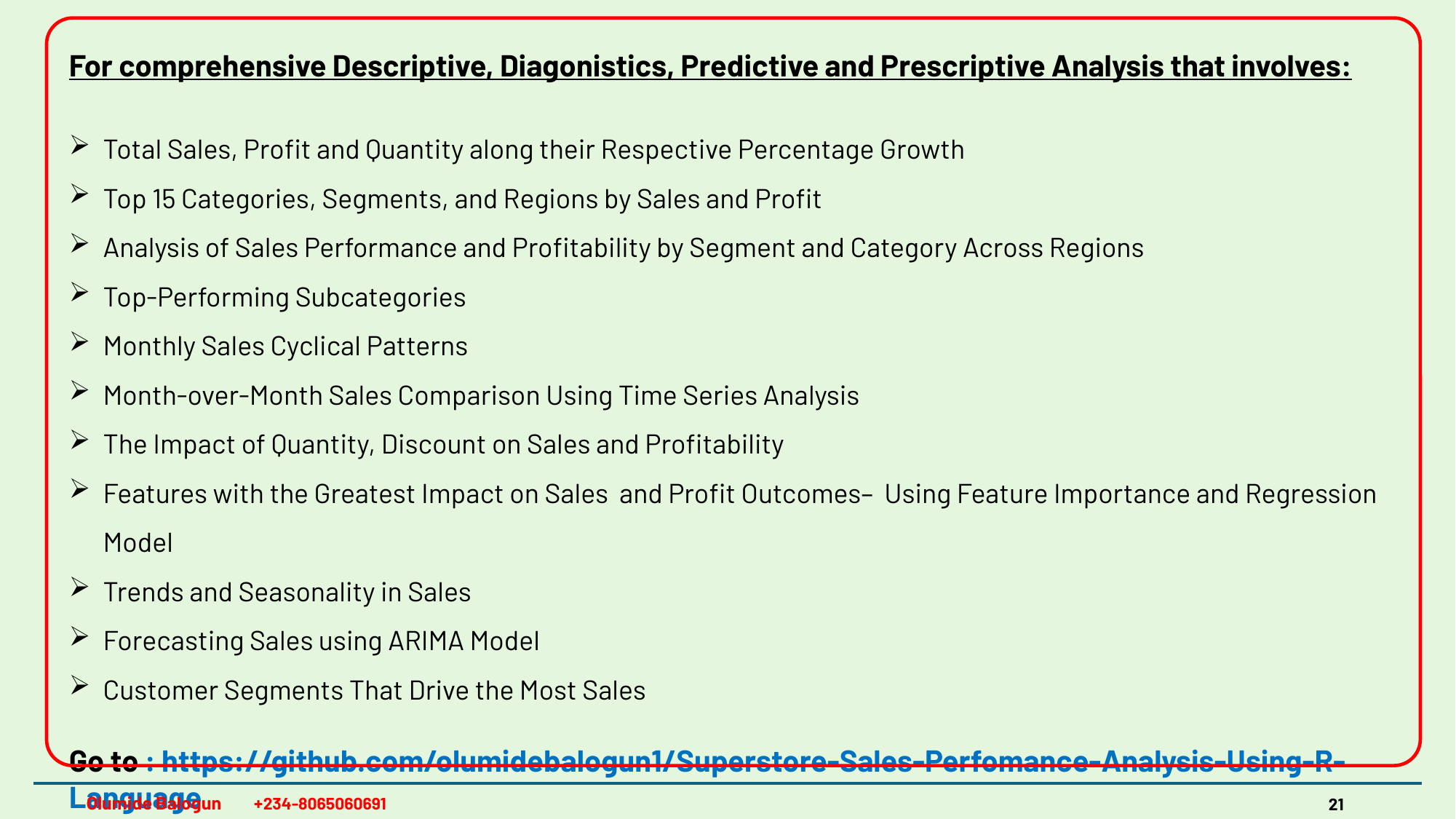

For comprehensive Descriptive, Diagonistics, Predictive and Prescriptive Analysis that involves:

Total Sales, Profit and Quantity along their Respective Percentage Growth
Top 15 Categories, Segments, and Regions by Sales and Profit
Analysis of Sales Performance and Profitability by Segment and Category Across Regions
Top-Performing Subcategories
Monthly Sales Cyclical Patterns
Month-over-Month Sales Comparison Using Time Series Analysis
The Impact of Quantity, Discount on Sales and Profitability
Features with the Greatest Impact on Sales  and Profit Outcomes–  Using Feature Importance and Regression Model
Trends and Seasonality in Sales
Forecasting Sales using ARIMA Model
Customer Segments That Drive the Most Sales

Go to : https://github.com/olumidebalogun1/Superstore-Sales-Perfomance-Analysis-Using-R-Language
Olumide Balogun         +234-8065060691
21